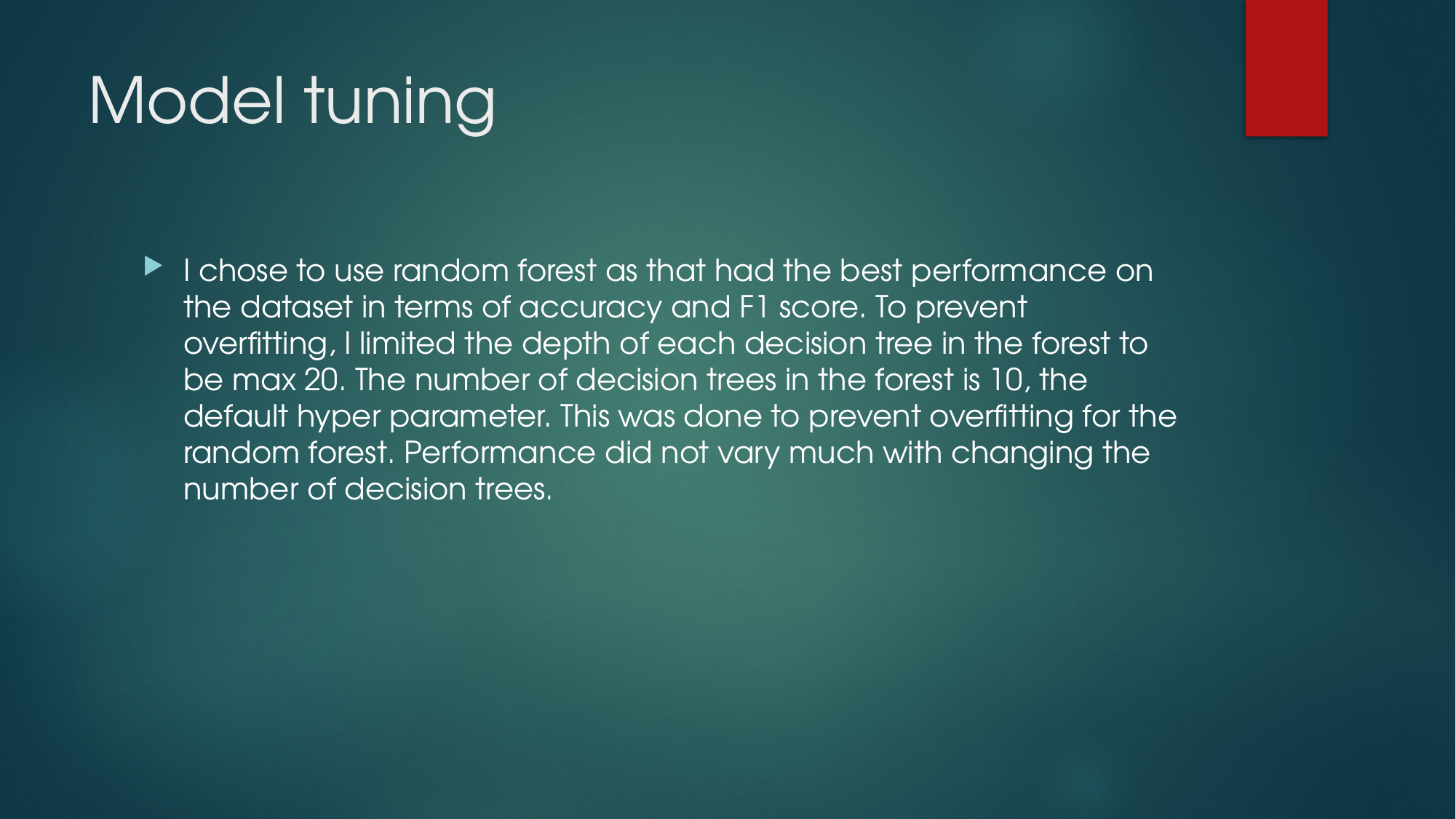

# Model tuning
I chose to use random forest as that had the best performance on the dataset in terms of accuracy and F1 score. To prevent overfitting, I limited the depth of each decision tree in the forest to be max 20. The number of decision trees in the forest is 10, the default hyper parameter. This was done to prevent overfitting for the random forest. Performance did not vary much with changing the number of decision trees.